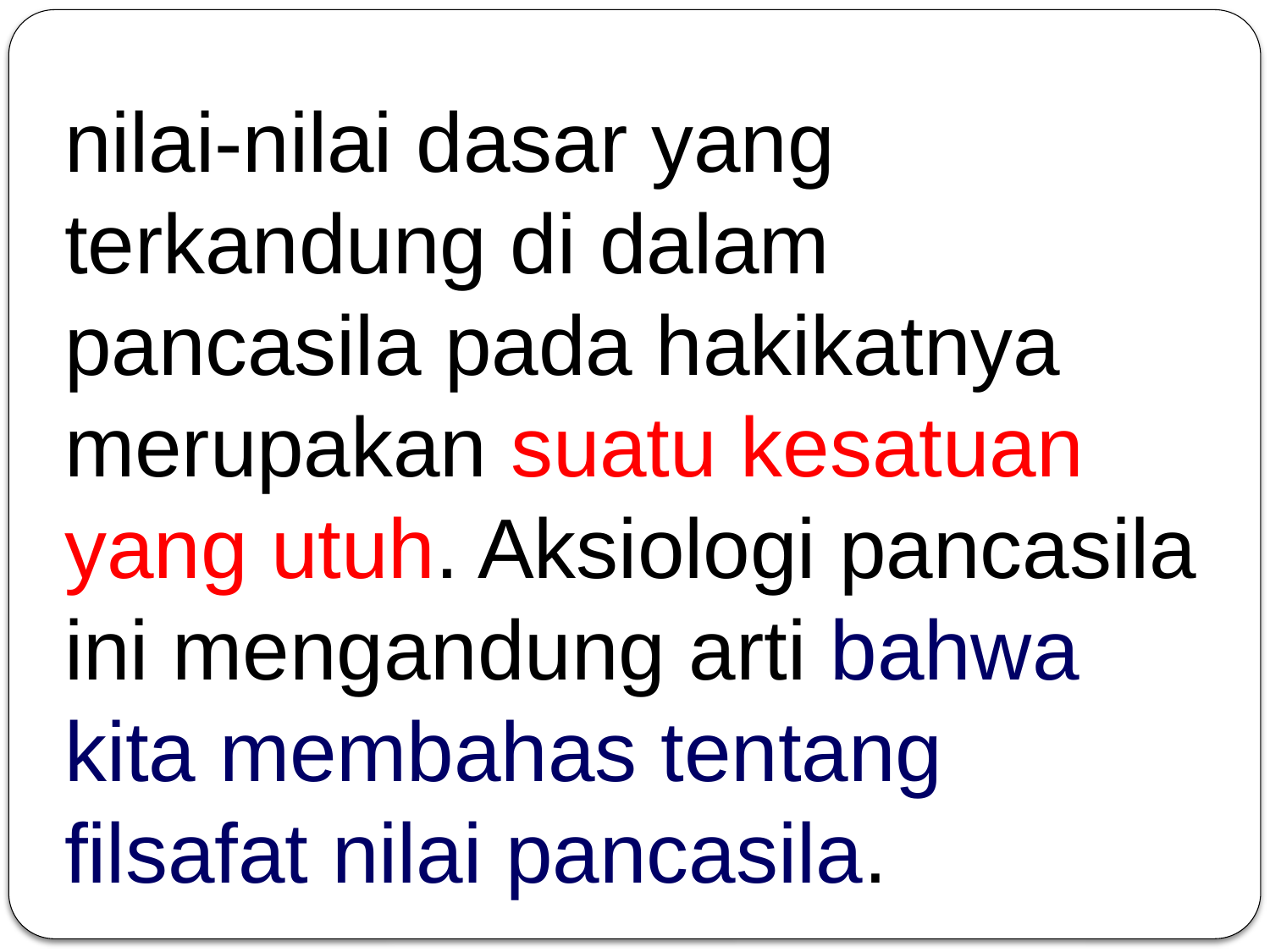

# nilai-nilai dasar yang terkandung di dalam pancasila pada hakikatnya merupakan suatu kesatuan yang utuh. Aksiologi pancasila ini mengandung arti bahwa kita membahas tentang filsafat nilai pancasila.